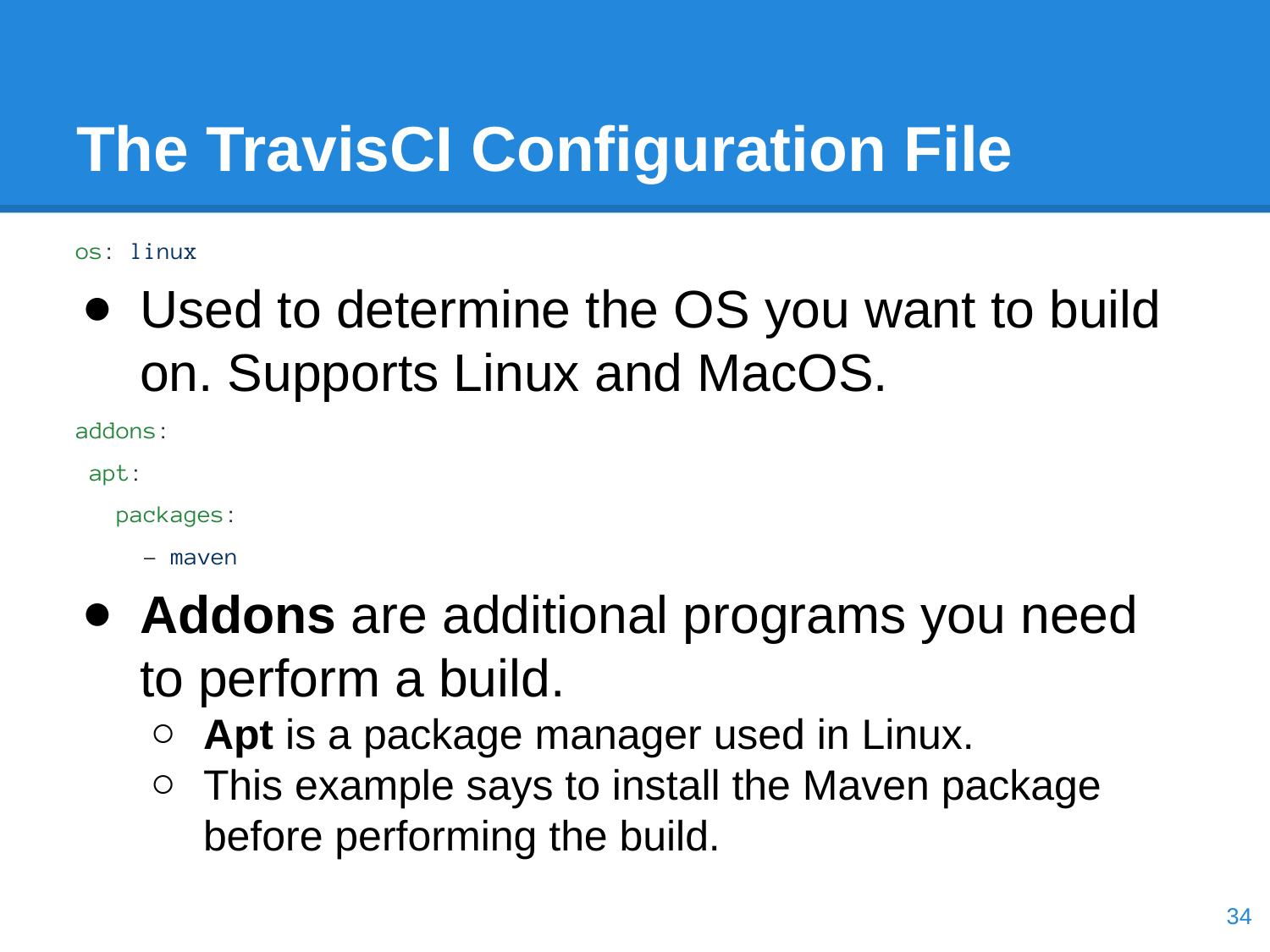

# The TravisCI Configuration File
os: linux
Used to determine the OS you want to build on. Supports Linux and MacOS.
addons:
 apt:
   packages:
     - maven
Addons are additional programs you need to perform a build.
Apt is a package manager used in Linux.
This example says to install the Maven package before performing the build.
34